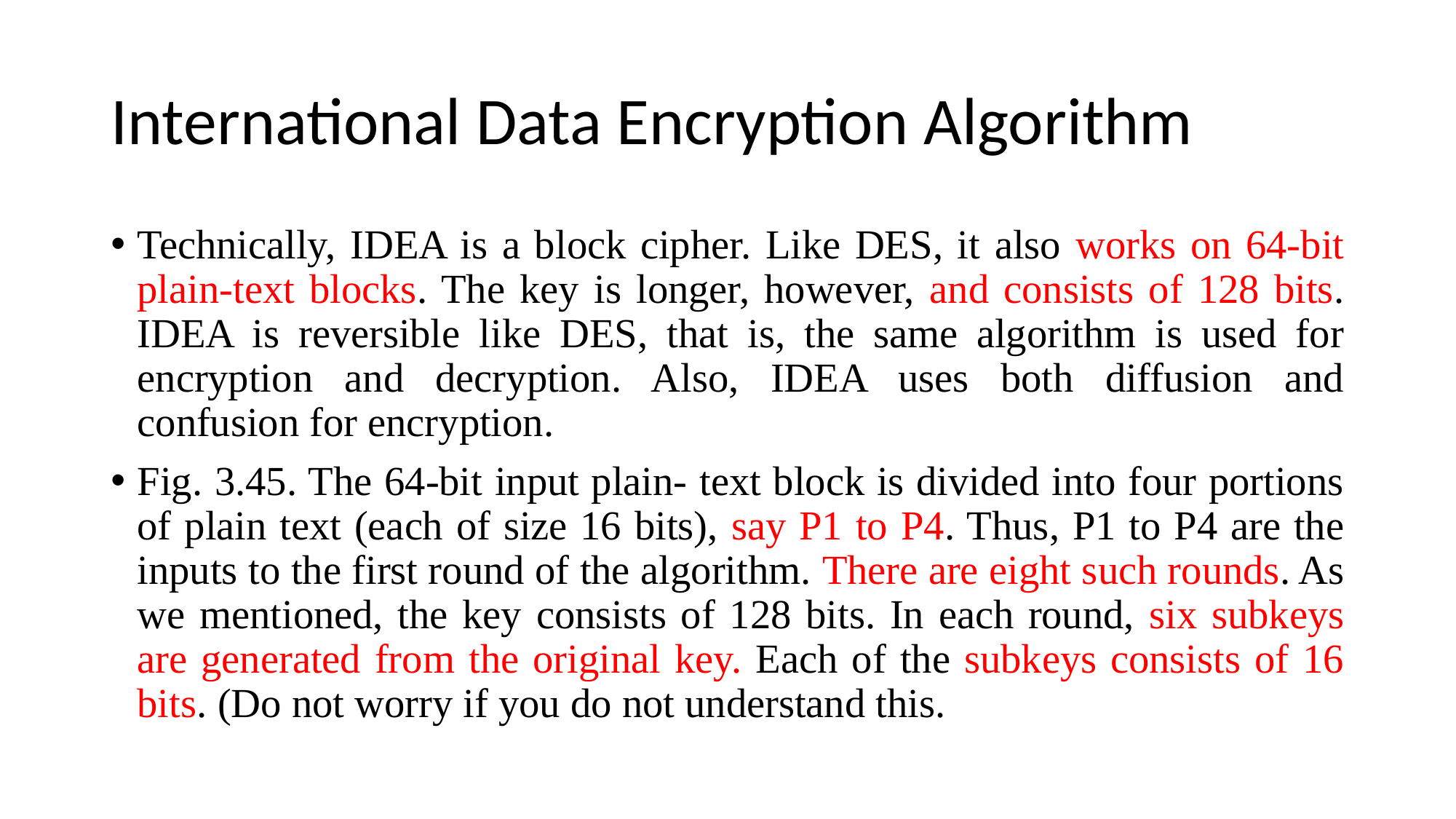

# International Data Encryption Algorithm
Technically, IDEA is a block cipher. Like DES, it also works on 64-bit plain-text blocks. The key is longer, however, and consists of 128 bits. IDEA is reversible like DES, that is, the same algorithm is used for encryption and decryption. Also, IDEA uses both diffusion and confusion for encryption.
Fig. 3.45. The 64-bit input plain- text block is divided into four portions of plain text (each of size 16 bits), say P1 to P4. Thus, P1 to P4 are the inputs to the first round of the algorithm. There are eight such rounds. As we mentioned, the key consists of 128 bits. In each round, six subkeys are generated from the original key. Each of the subkeys consists of 16 bits. (Do not worry if you do not understand this.